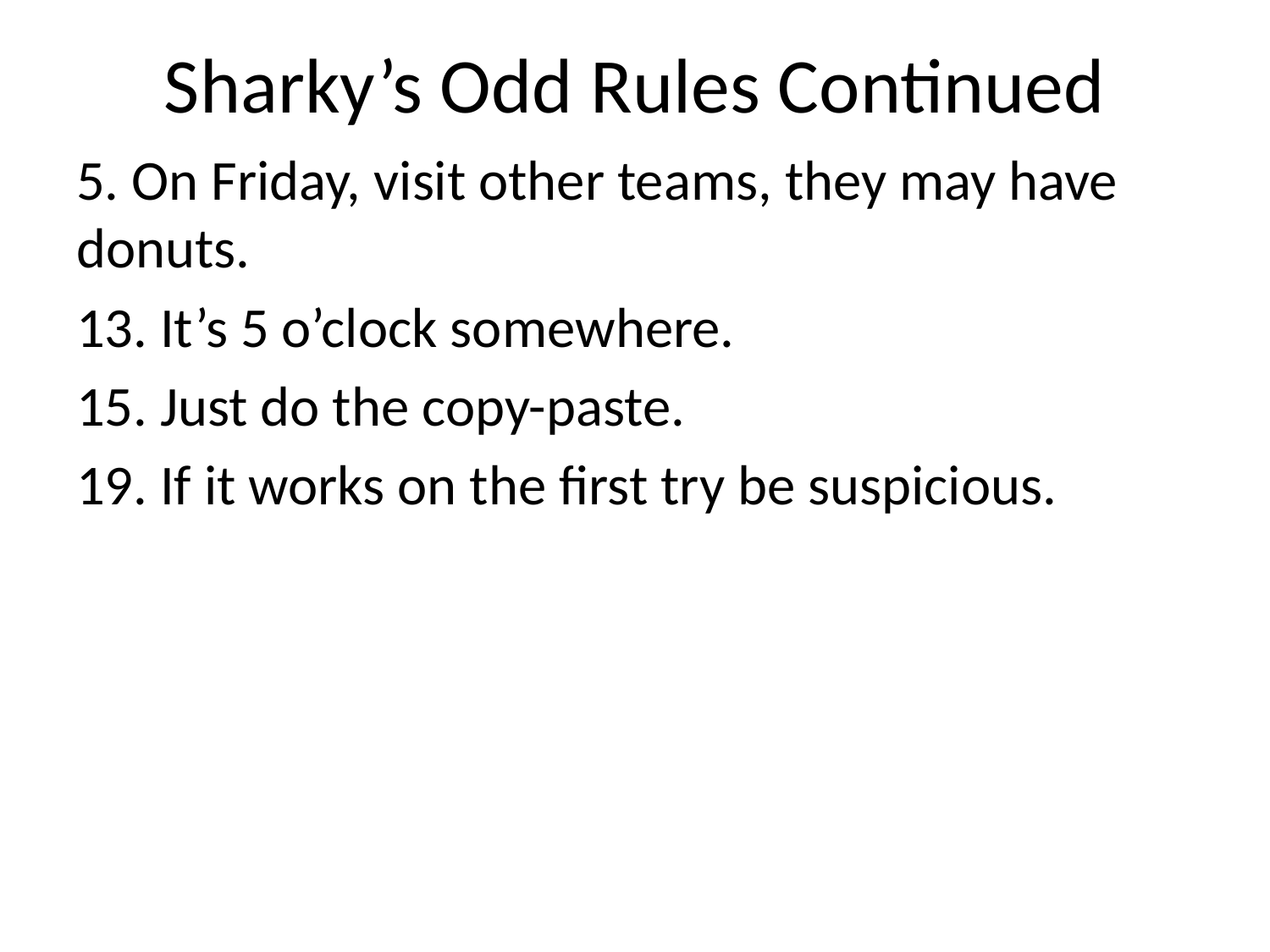

# Sharky’s Odd Rules Continued
5. On Friday, visit other teams, they may have donuts.
13. It’s 5 o’clock somewhere.
15. Just do the copy-paste.
19. If it works on the first try be suspicious.